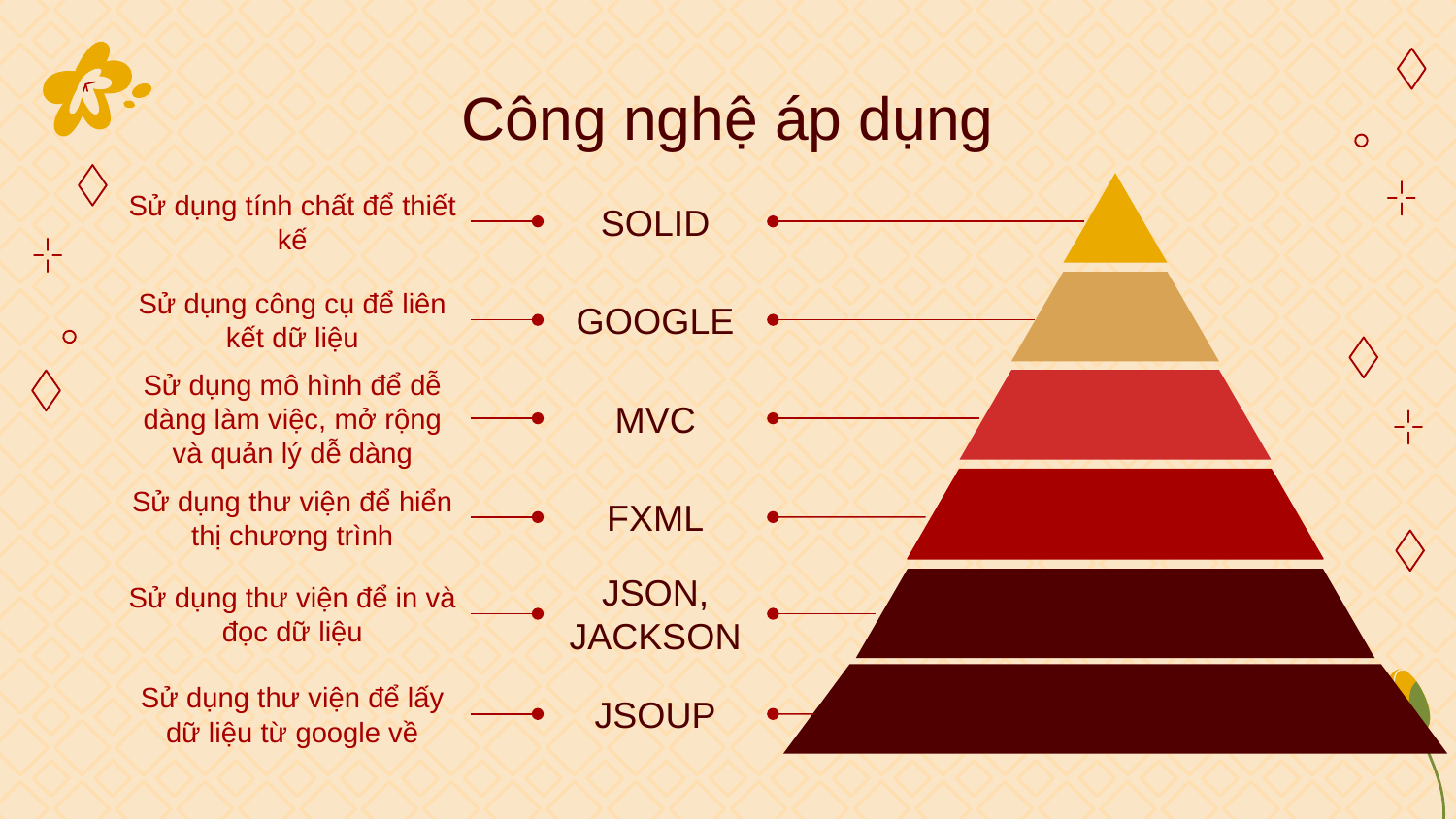

# Công nghệ áp dụng

Sử dụng tính chất để thiết kế
SOLID
Sử dụng công cụ để liên kết dữ liệu
GOOGLE
MVC
Sử dụng mô hình để dễ dàng làm việc, mở rộng và quản lý dễ dàng
FXML
Sử dụng thư viện để hiển thị chương trình
Sử dụng thư viện để in và đọc dữ liệu
JSON, JACKSON

Sử dụng thư viện để lấy dữ liệu từ google về
JSOUP